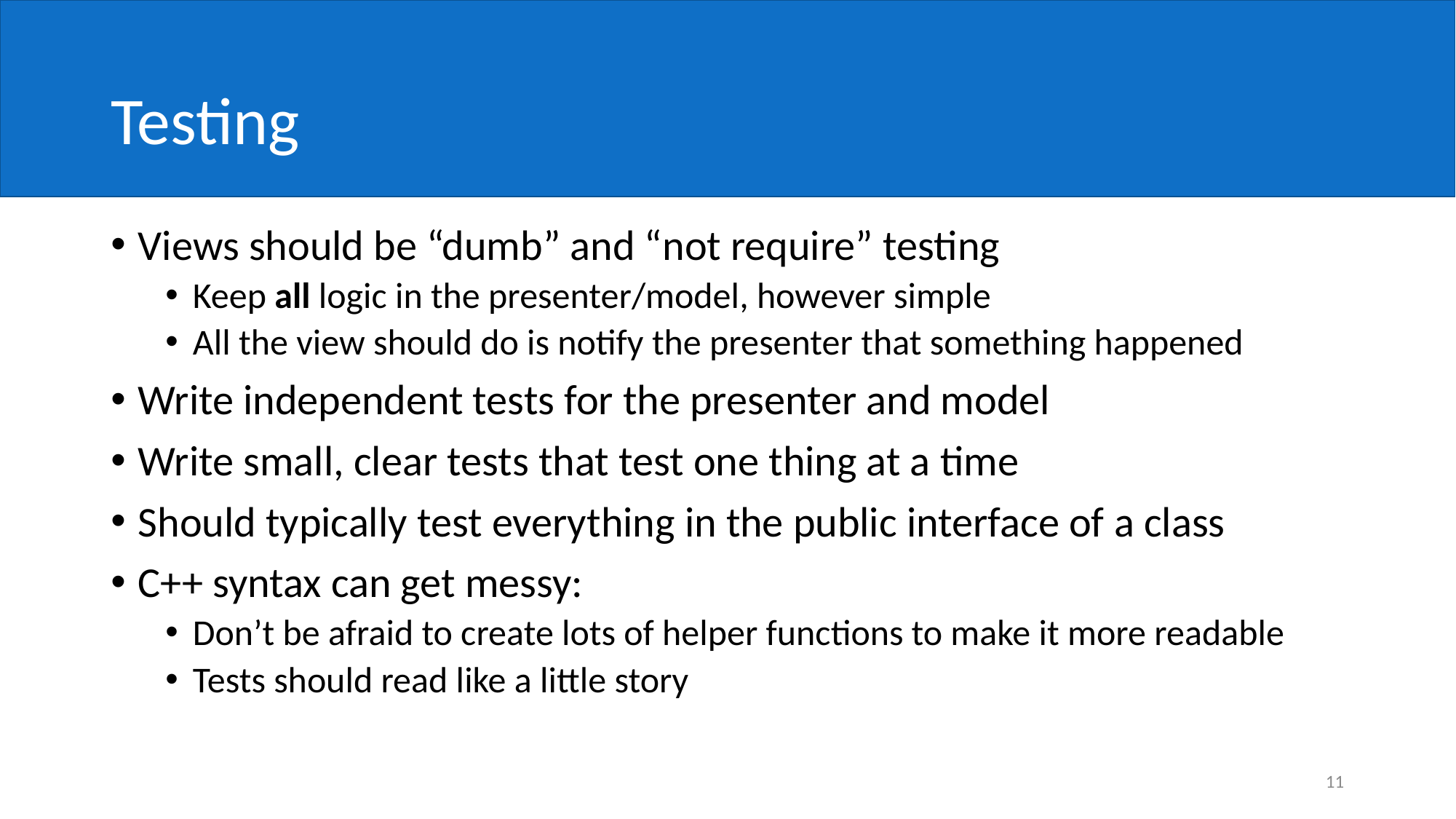

# Testing
Views should be “dumb” and “not require” testing
Keep all logic in the presenter/model, however simple
All the view should do is notify the presenter that something happened
Write independent tests for the presenter and model
Write small, clear tests that test one thing at a time
Should typically test everything in the public interface of a class
C++ syntax can get messy:
Don’t be afraid to create lots of helper functions to make it more readable
Tests should read like a little story

11